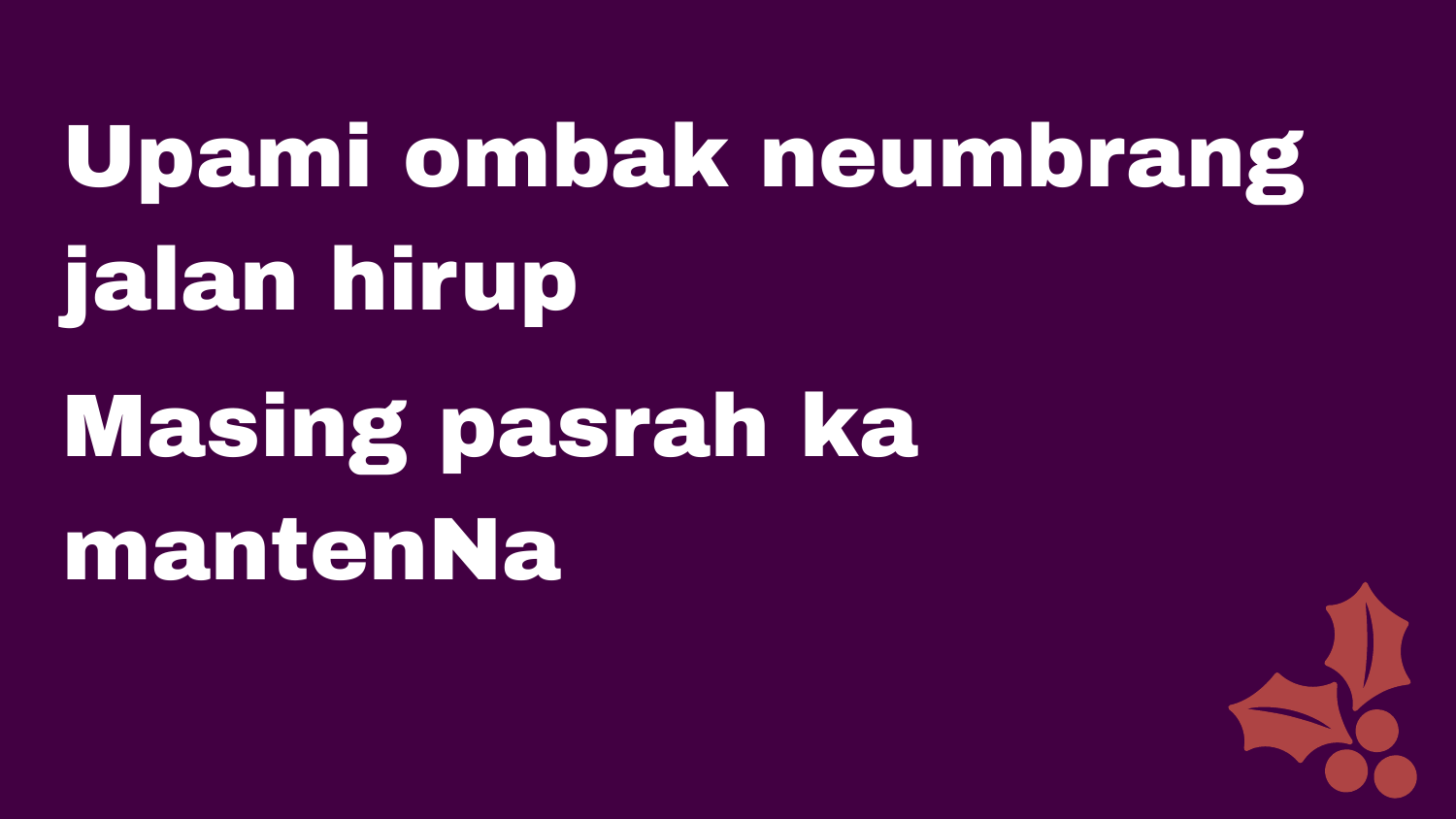

Upami ombak neumbrang jalan hirup
Masing pasrah ka mantenNa